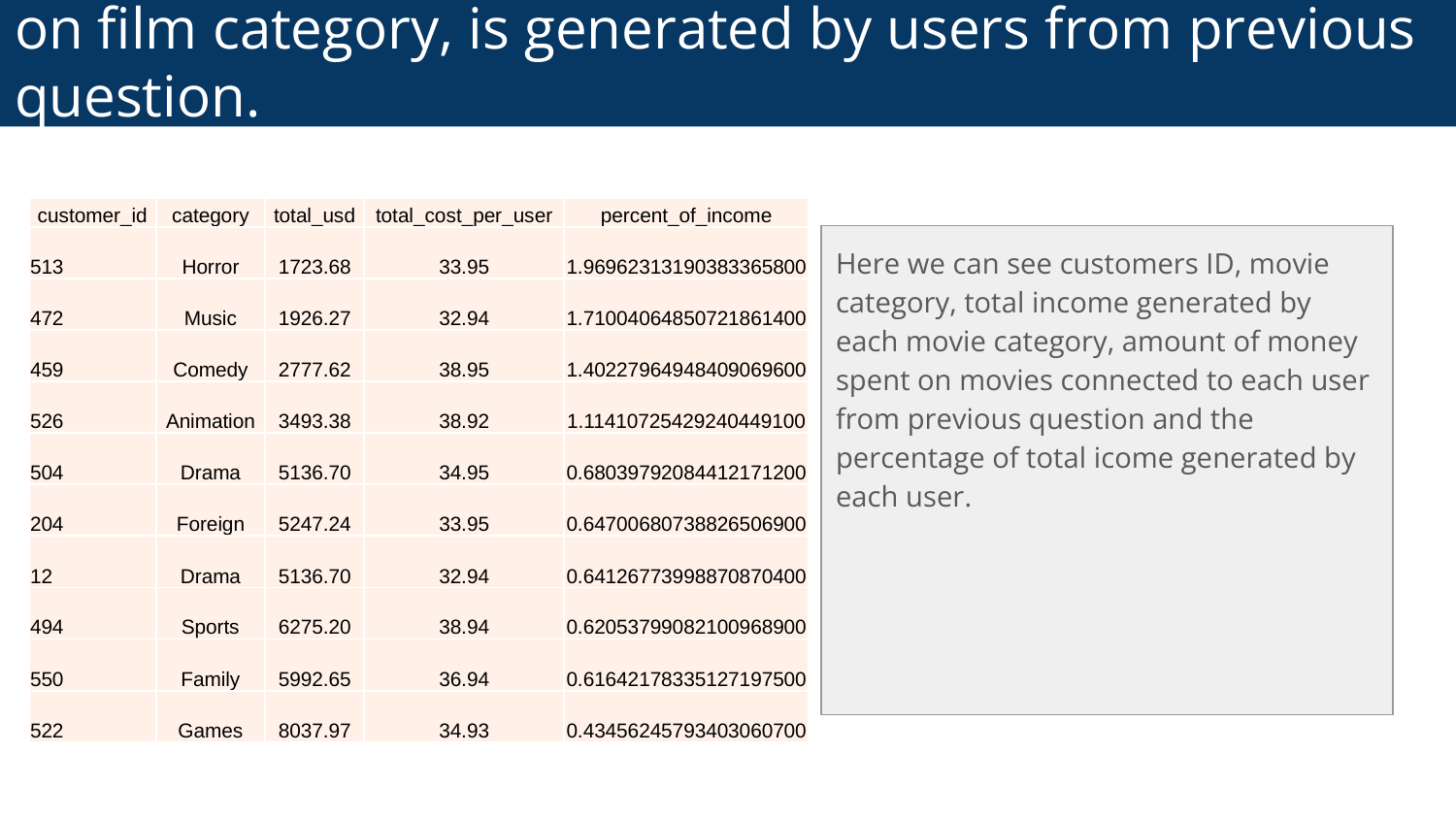

# Estimate what percentage of total income, depending on film category, is generated by users from previous question.
| customer\_id | category | total\_usd | total\_cost\_per\_user | percent\_of\_income |
| --- | --- | --- | --- | --- |
| 513 | Horror | 1723.68 | 33.95 | 1.96962313190383365800 |
| 472 | Music | 1926.27 | 32.94 | 1.71004064850721861400 |
| 459 | Comedy | 2777.62 | 38.95 | 1.40227964948409069600 |
| 526 | Animation | 3493.38 | 38.92 | 1.11410725429240449100 |
| 504 | Drama | 5136.70 | 34.95 | 0.68039792084412171200 |
| 204 | Foreign | 5247.24 | 33.95 | 0.64700680738826506900 |
| 12 | Drama | 5136.70 | 32.94 | 0.64126773998870870400 |
| 494 | Sports | 6275.20 | 38.94 | 0.62053799082100968900 |
| 550 | Family | 5992.65 | 36.94 | 0.61642178335127197500 |
| 522 | Games | 8037.97 | 34.93 | 0.43456245793403060700 |
<visualization>
Here we can see customers ID, movie category, total income generated by each movie category, amount of money spent on movies connected to each user from previous question and the percentage of total icome generated by each user.